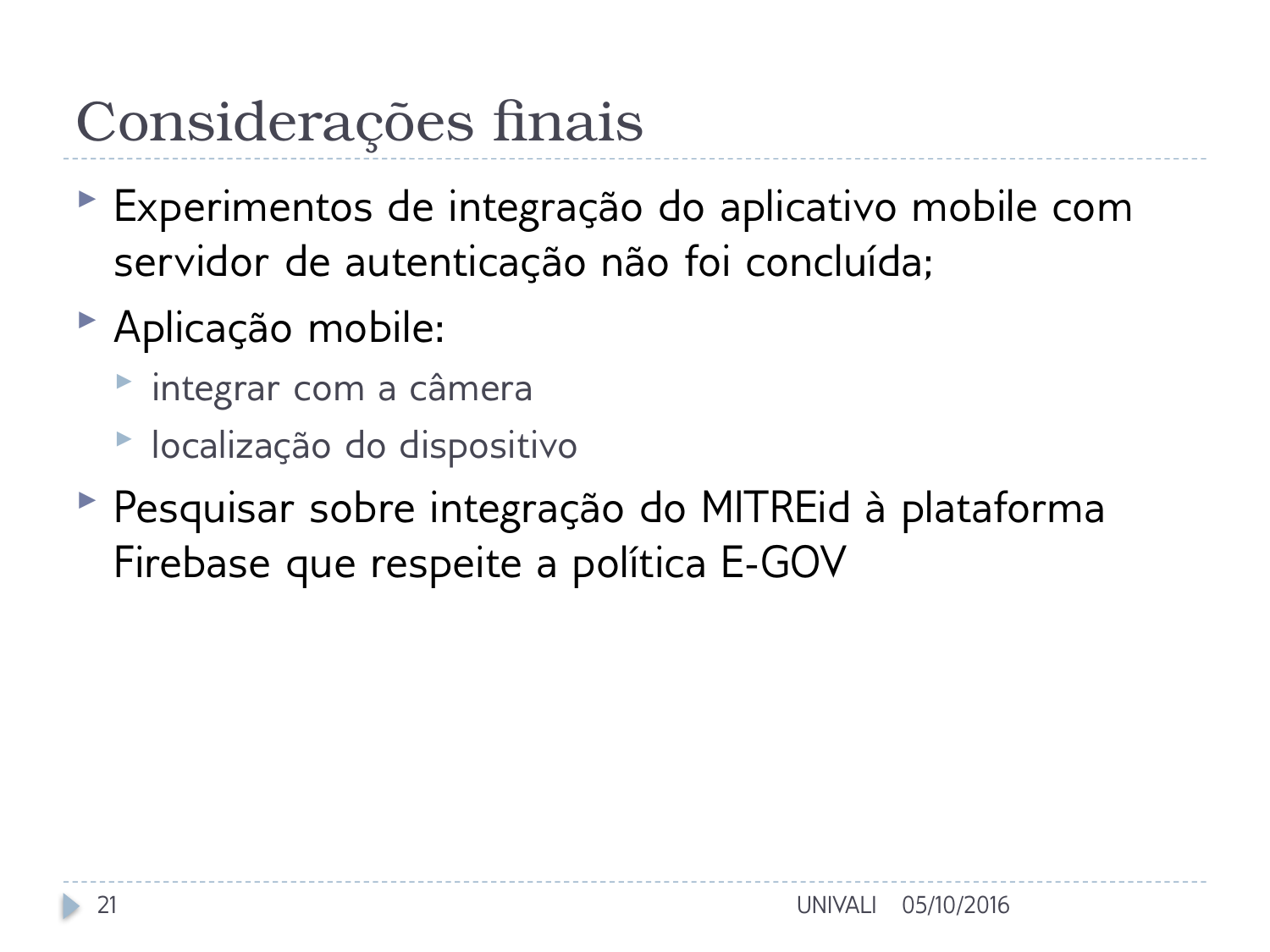

# Considerações finais
Experimentos de integração do aplicativo mobile com servidor de autenticação não foi concluída;
Aplicação mobile:
integrar com a câmera
localização do dispositivo
Pesquisar sobre integração do MITREid à plataforma Firebase que respeite a política E-GOV
21
UNIVALI
05/10/2016